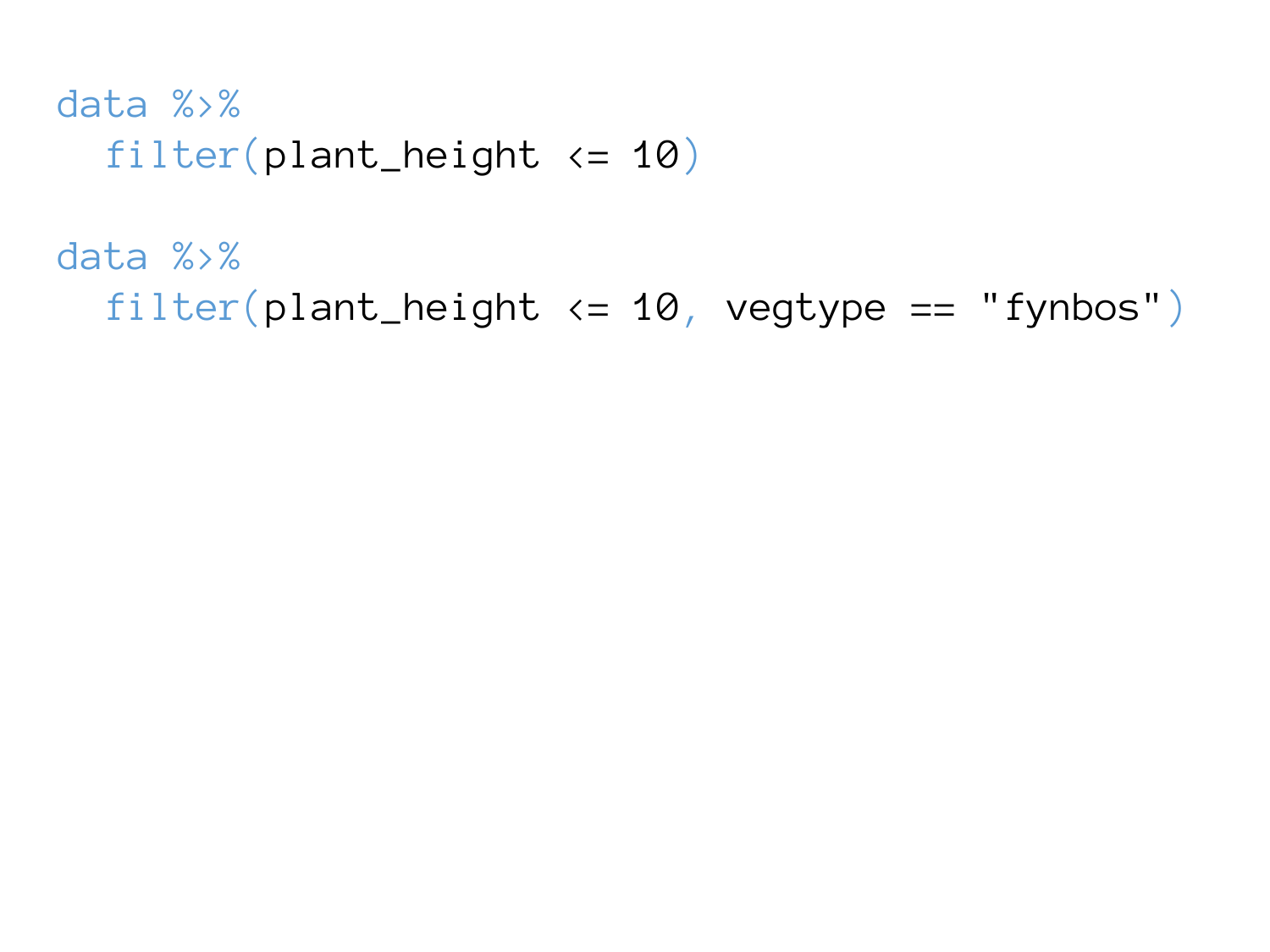

data %>%
  filter(plant_height <= 10)

data %>%
  filter(plant_height <= 10, vegtype == "fynbos")